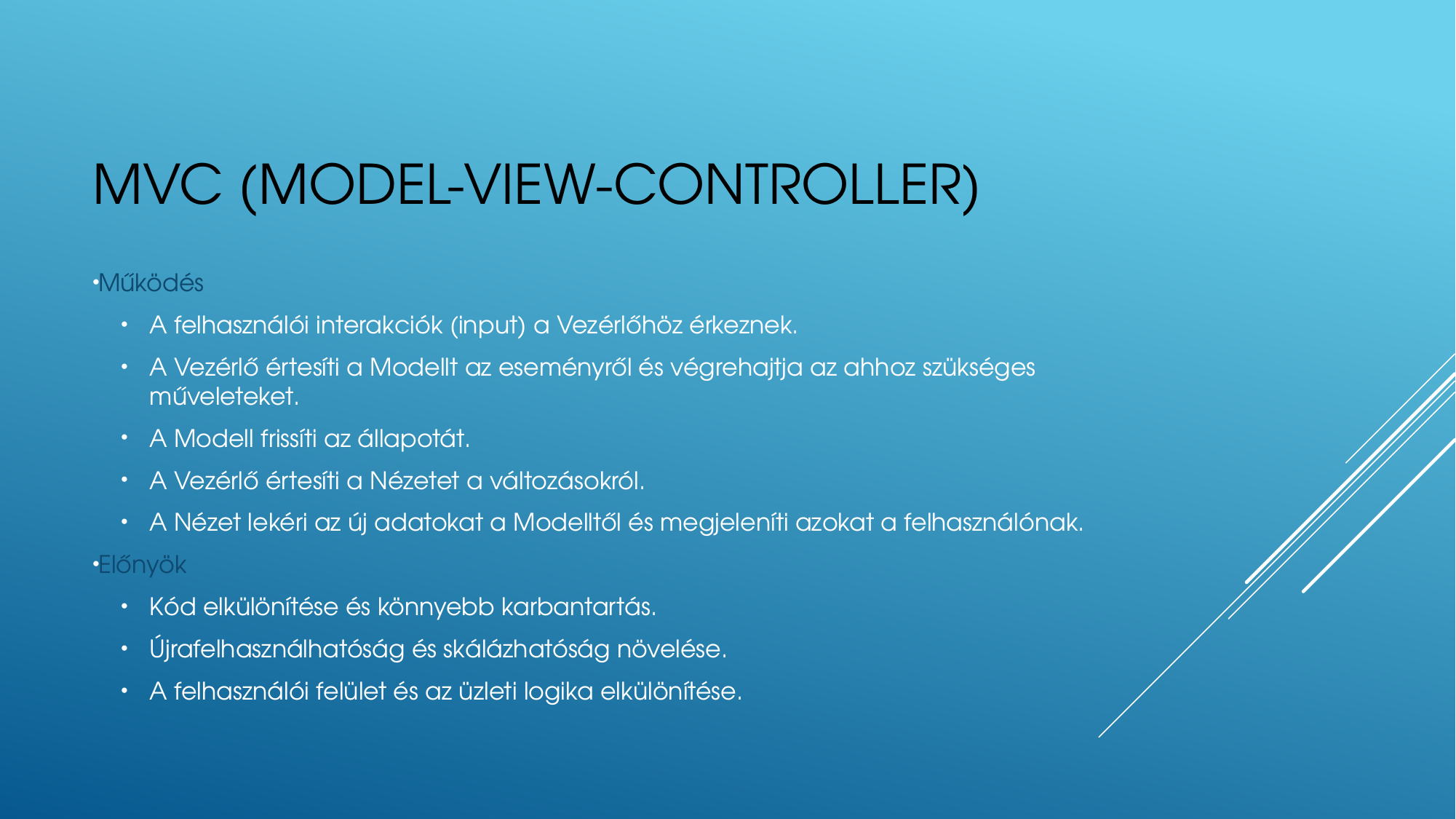

# MVC (Model-View-Controller)
Működés
A felhasználói interakciók (input) a Vezérlőhöz érkeznek.
A Vezérlő értesíti a Modellt az eseményről és végrehajtja az ahhoz szükséges műveleteket.
A Modell frissíti az állapotát.
A Vezérlő értesíti a Nézetet a változásokról.
A Nézet lekéri az új adatokat a Modelltől és megjeleníti azokat a felhasználónak.
Előnyök
Kód elkülönítése és könnyebb karbantartás.
Újrafelhasználhatóság és skálázhatóság növelése.
A felhasználói felület és az üzleti logika elkülönítése.